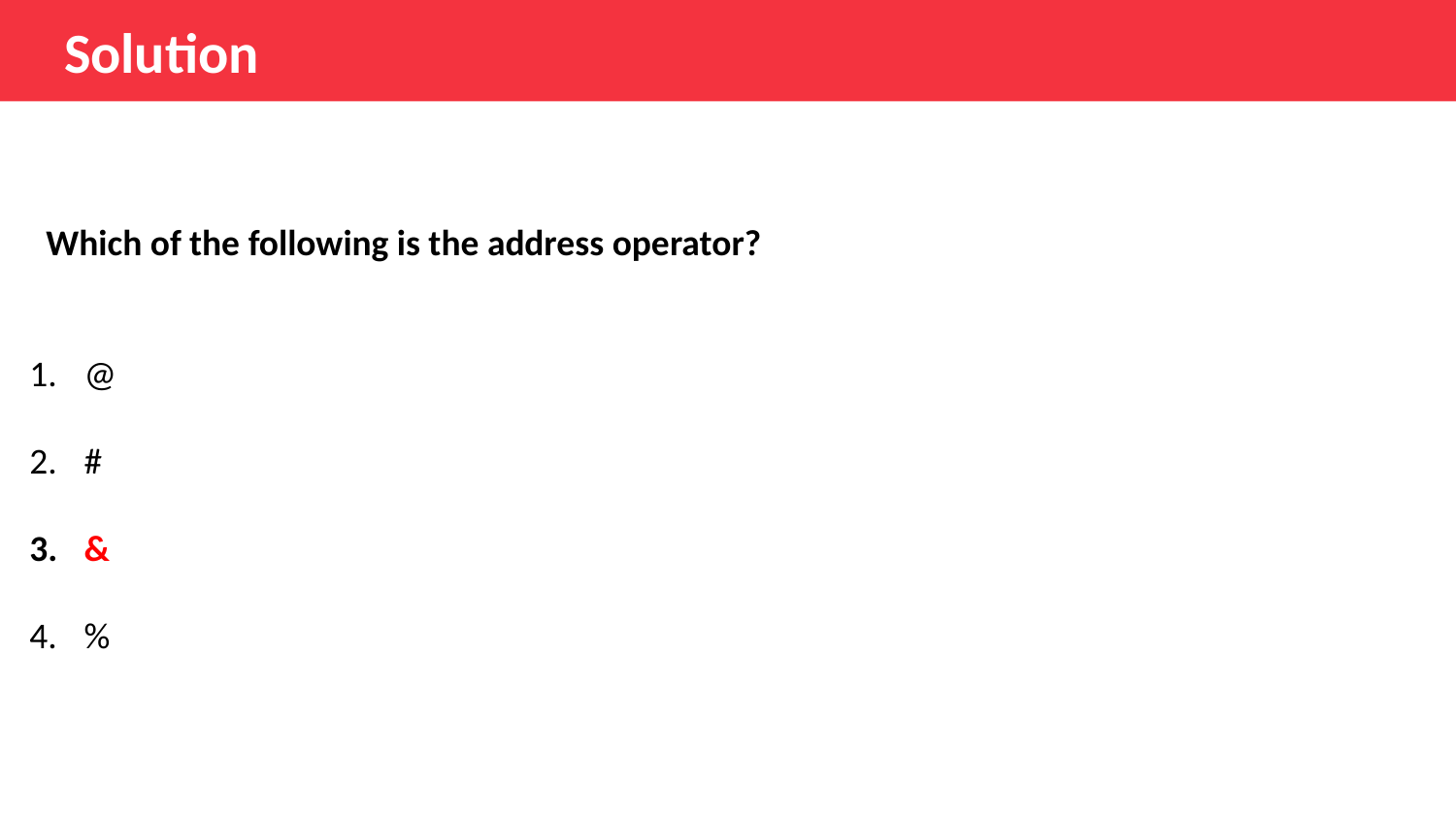

# Solution

  Which of the following is the address operator?

@

#

&

%